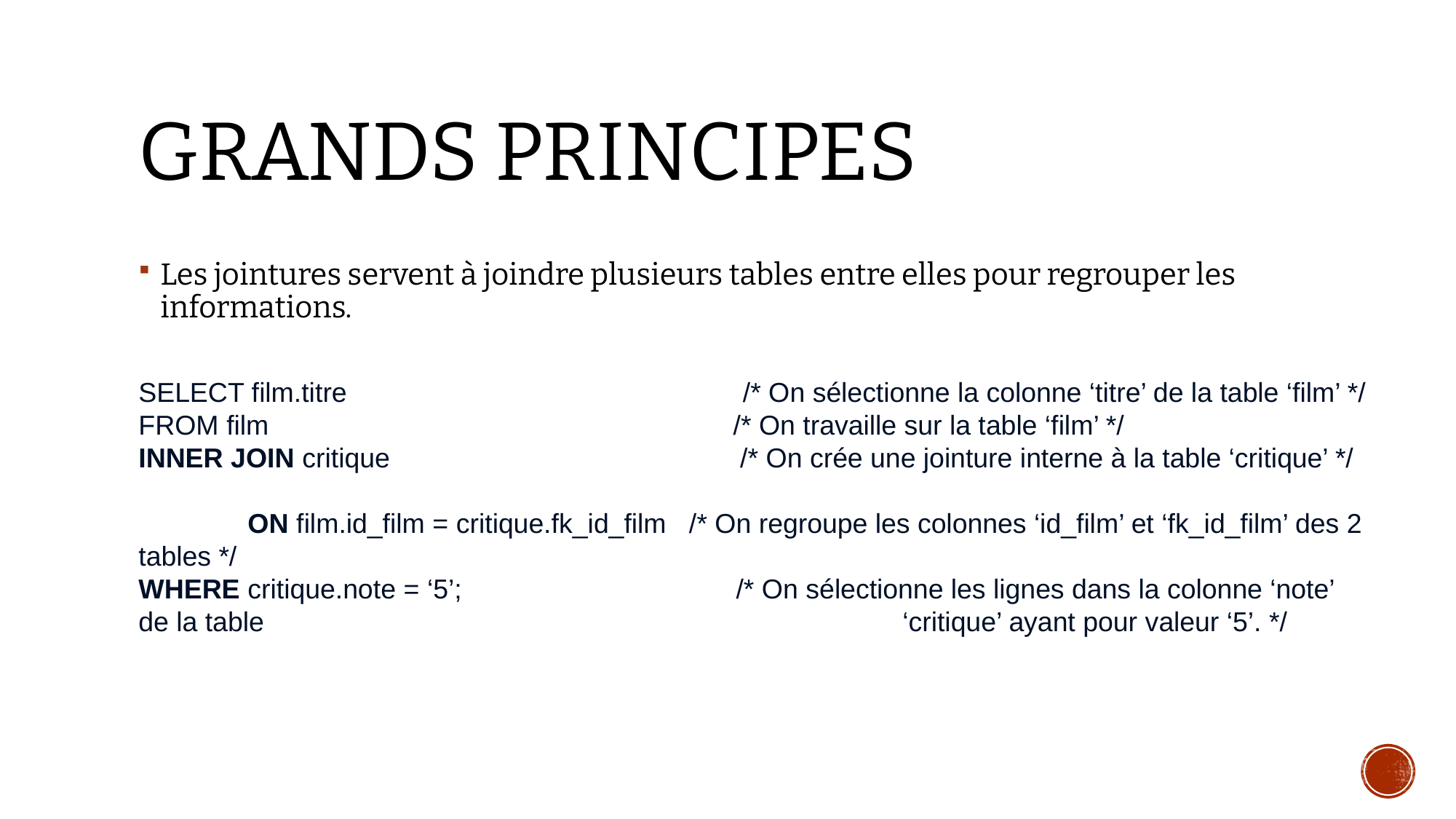

# Grands principes
Les jointures servent à joindre plusieurs tables entre elles pour regrouper les informations.

SELECT film.titre                                                    /* On sélectionne la colonne ‘titre’ de la table ‘film’ */
FROM film                                                             /* On travaille sur la table ‘film’ */
INNER JOIN critique                                              /* On crée une jointure interne à la table ‘critique’ */
	ON film.id_film = critique.fk_id_film   /* On regroupe les colonnes ‘id_film’ et ‘fk_id_film’ des 2 tables */
WHERE critique.note = ‘5’;                                    /* On sélectionne les lignes dans la colonne ‘note’ de la table 						‘critique’ ayant pour valeur ‘5’. */